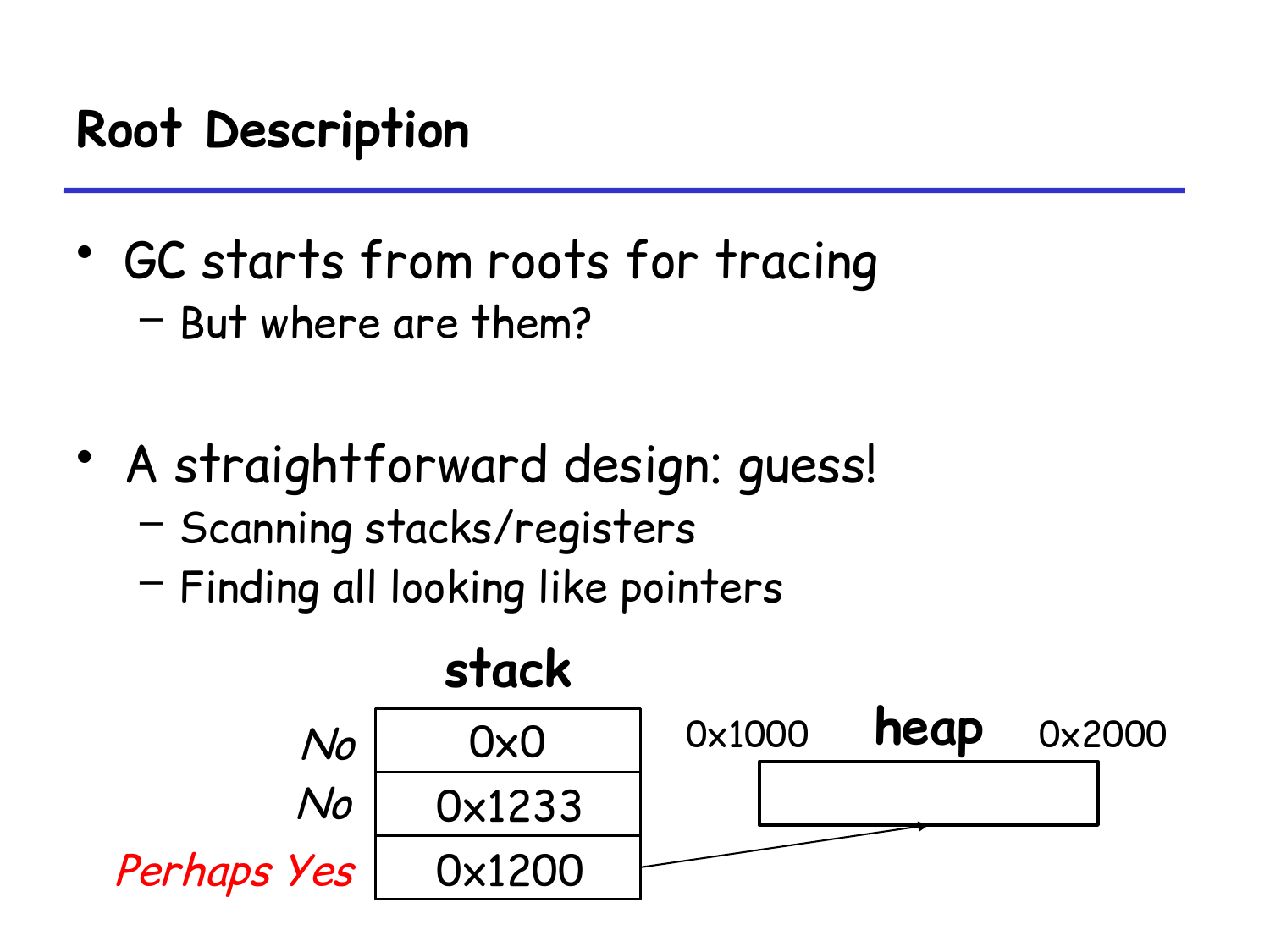

# Root Description
GC starts from roots for tracing
But where are them?

A straightforward design: guess!
Scanning stacks/registers
Finding all looking like pointers
stack
heap
0x1000
0x2000
0x0

No

No

0x1233

Perhaps Yes
0x1200

31